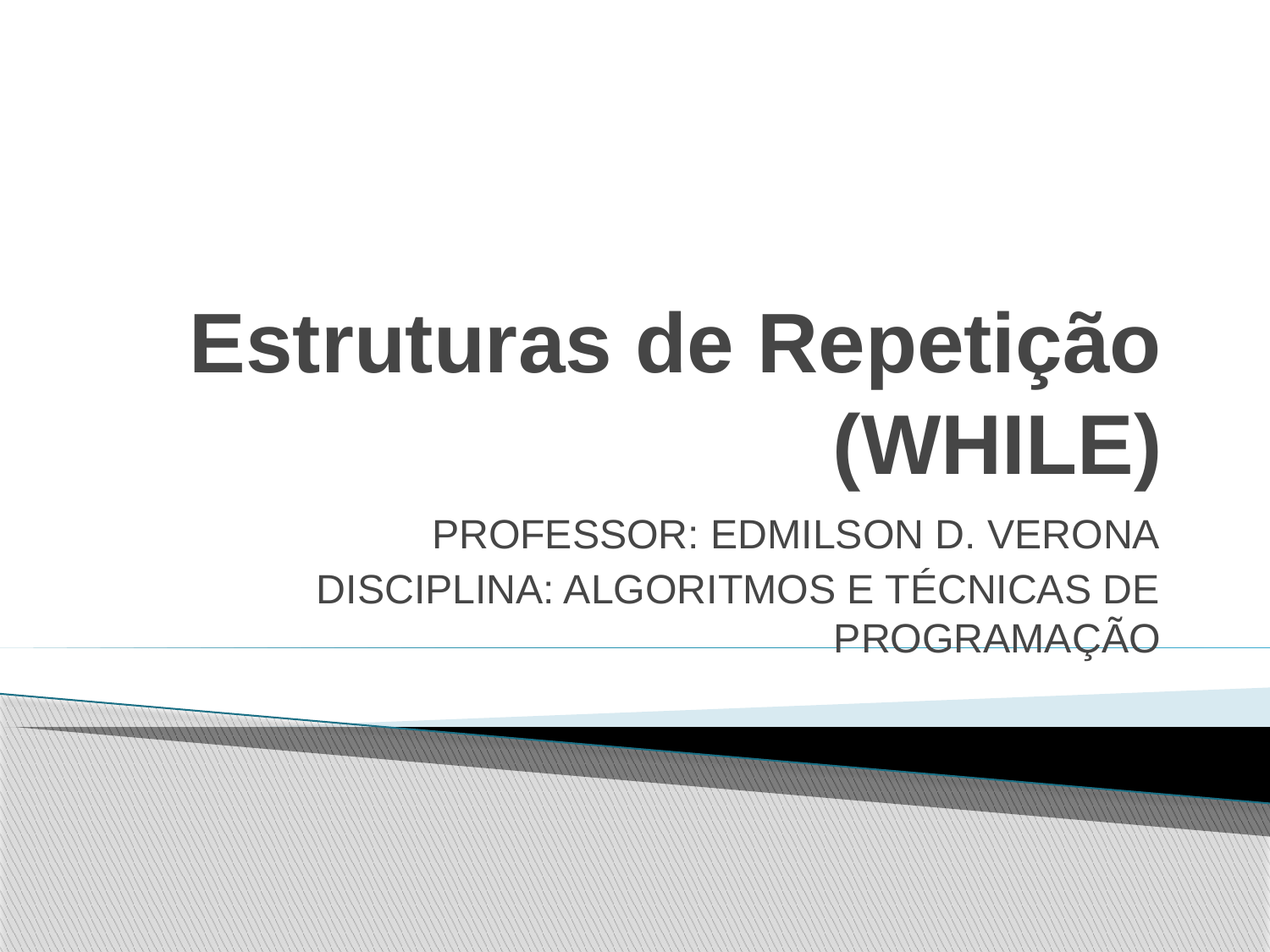

# Estruturas de Repetição (WHILE)
PROFESSOR: EDMILSON D. VERONA
DISCIPLINA: ALGORITMOS E TÉCNICAS DE PROGRAMAÇÃO